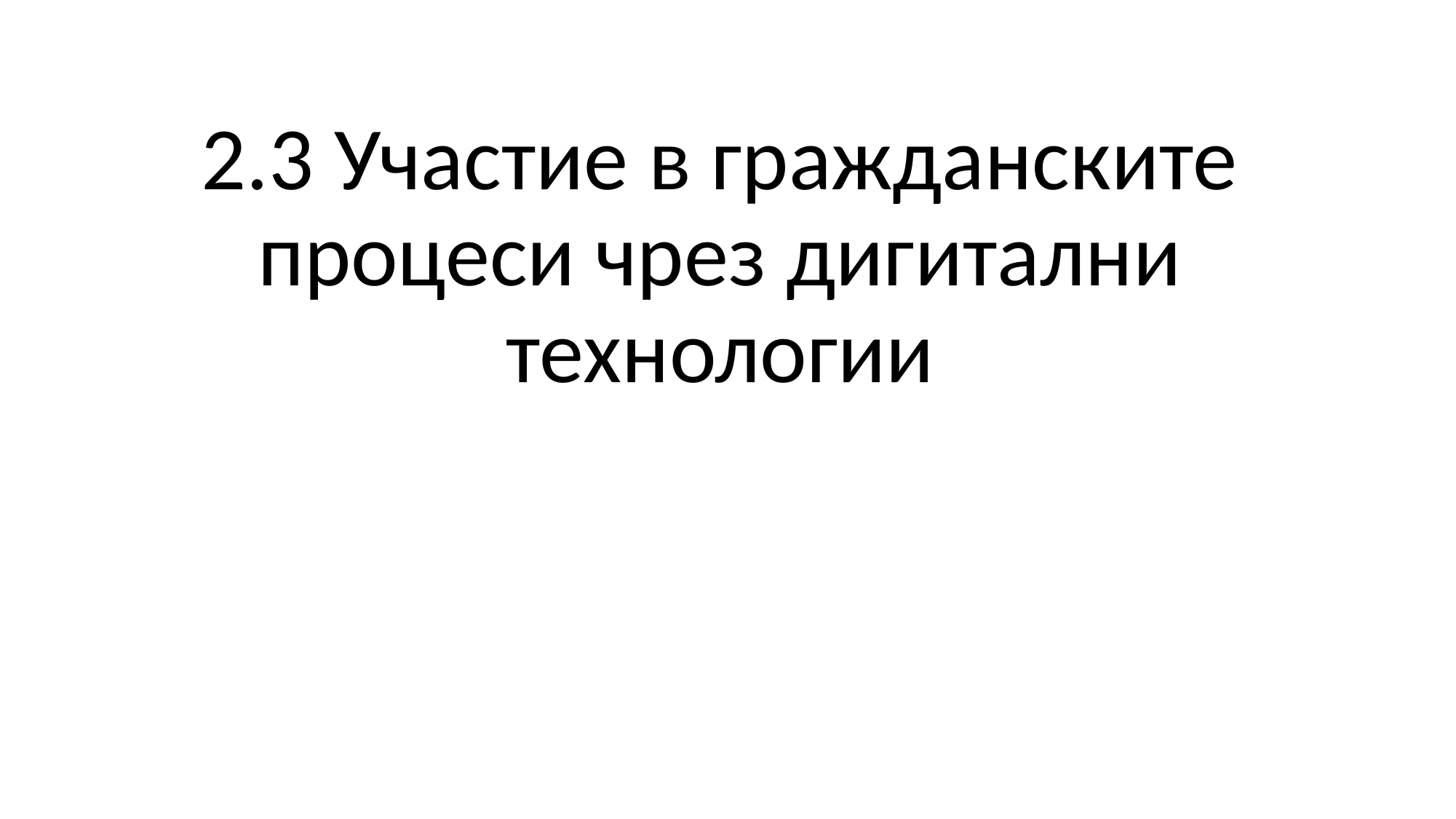

# 2.3 Участие в гражданските процеси чрез дигитални технологии